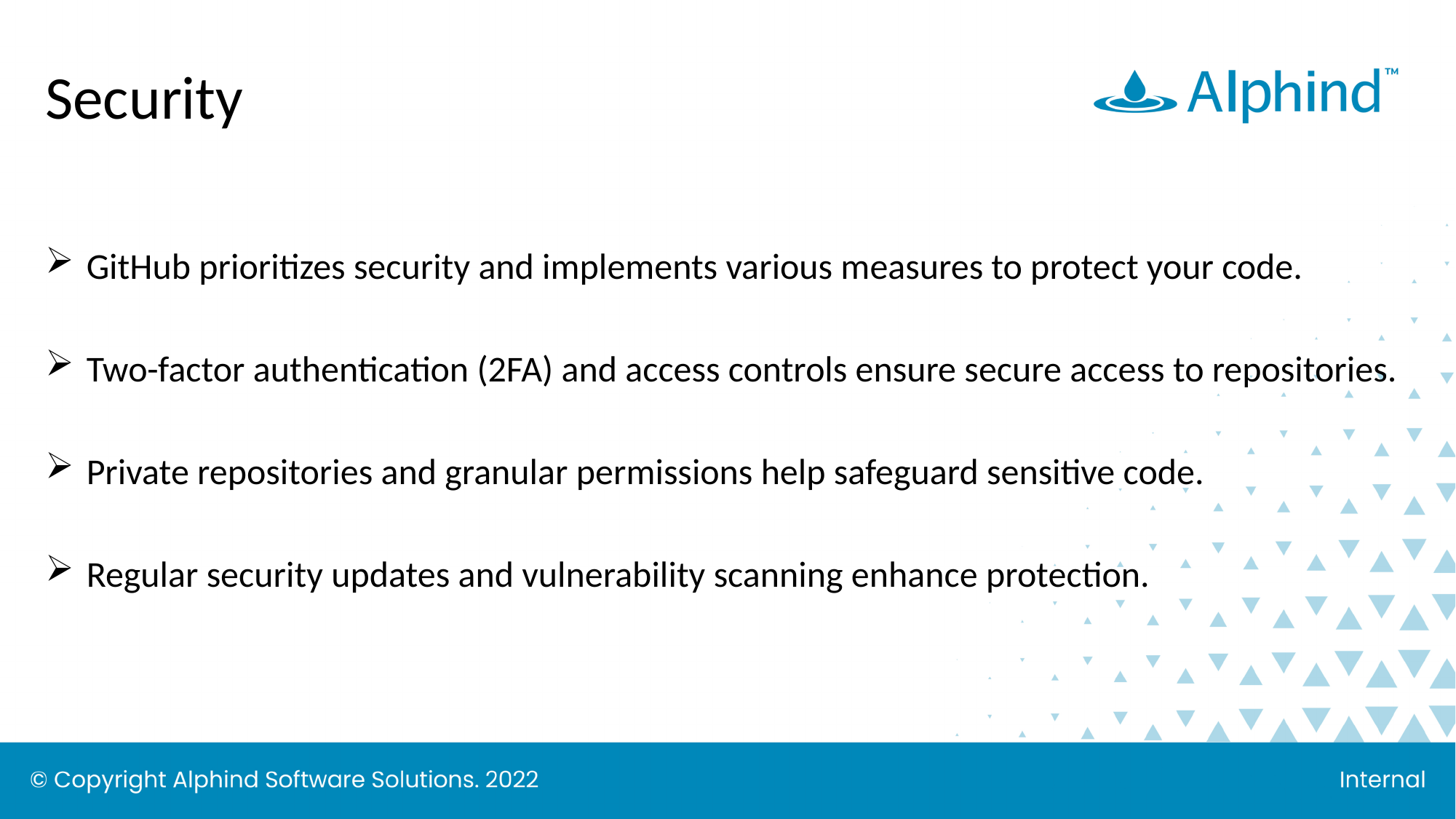

# Security
GitHub prioritizes security and implements various measures to protect your code.
Two-factor authentication (2FA) and access controls ensure secure access to repositories.
Private repositories and granular permissions help safeguard sensitive code.
Regular security updates and vulnerability scanning enhance protection.